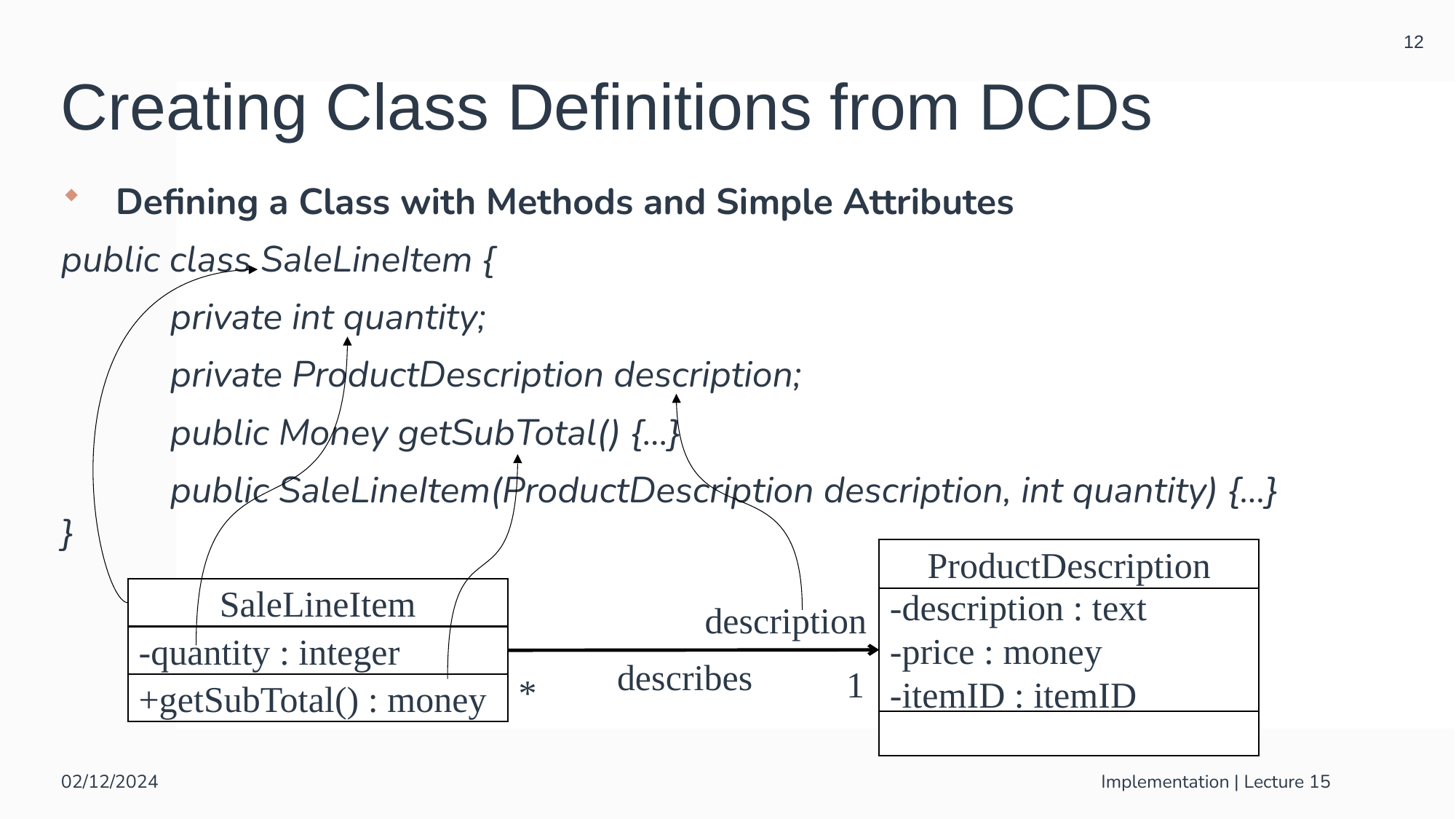

12
# Creating Class Definitions from DCDs
Defining a Class with Methods and Simple Attributes
public class SaleLineItem {
	private int quantity;
	private ProductDescription description;
	public Money getSubTotal() {…}
	public SaleLineItem(ProductDescription description, int quantity) {…}
}
ProductDescription
-description : text
-price : money
-itemID : itemID

SaleLineItem
-quantity : integer
+getSubTotal() : money
description
describes
1
*
02/12/2024
Implementation | Lecture 15